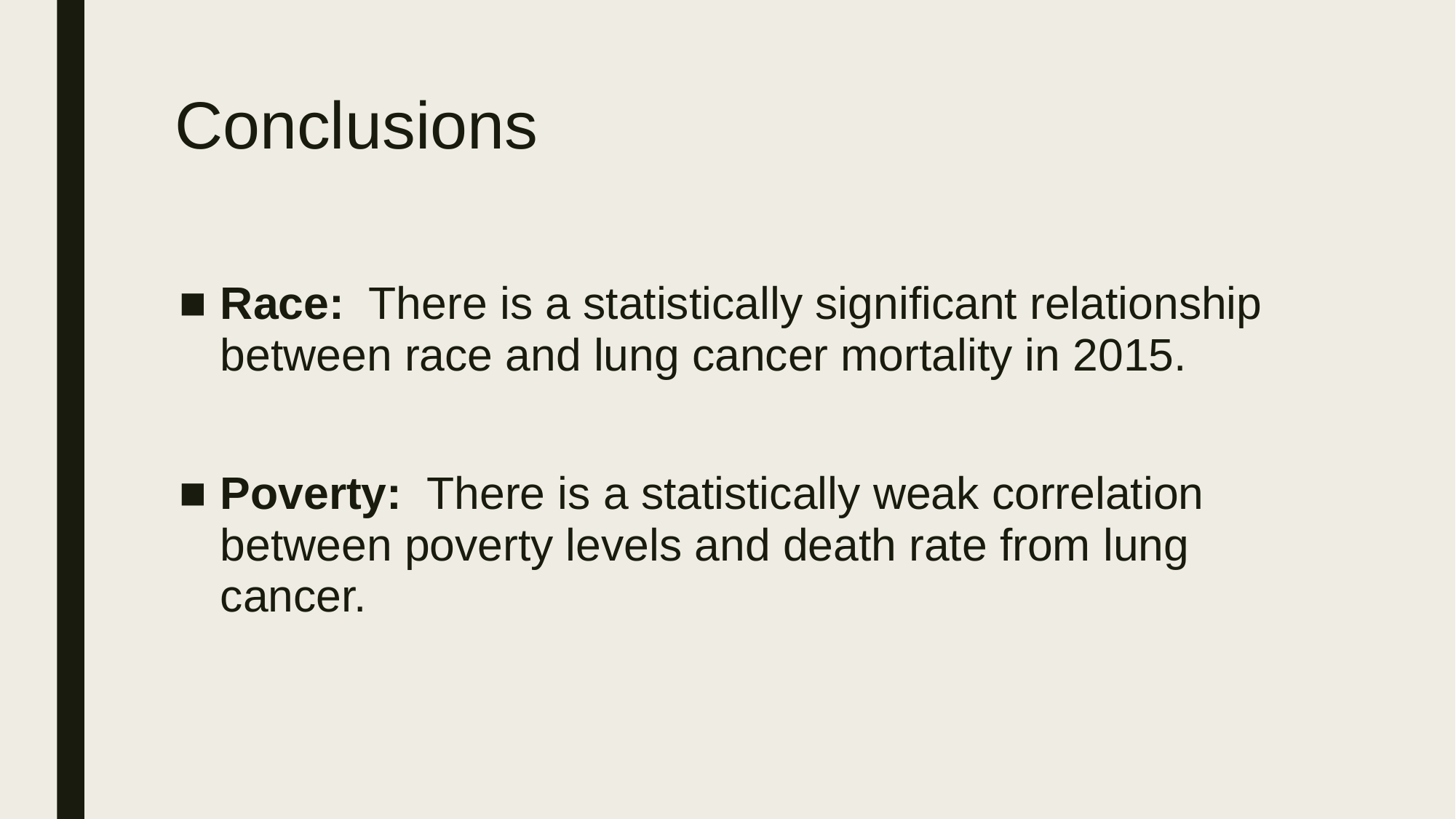

# Conclusions
Race:  There is a statistically significant relationship between race and lung cancer mortality in 2015.

Poverty:  There is a statistically weak correlation between poverty levels and death rate from lung cancer.